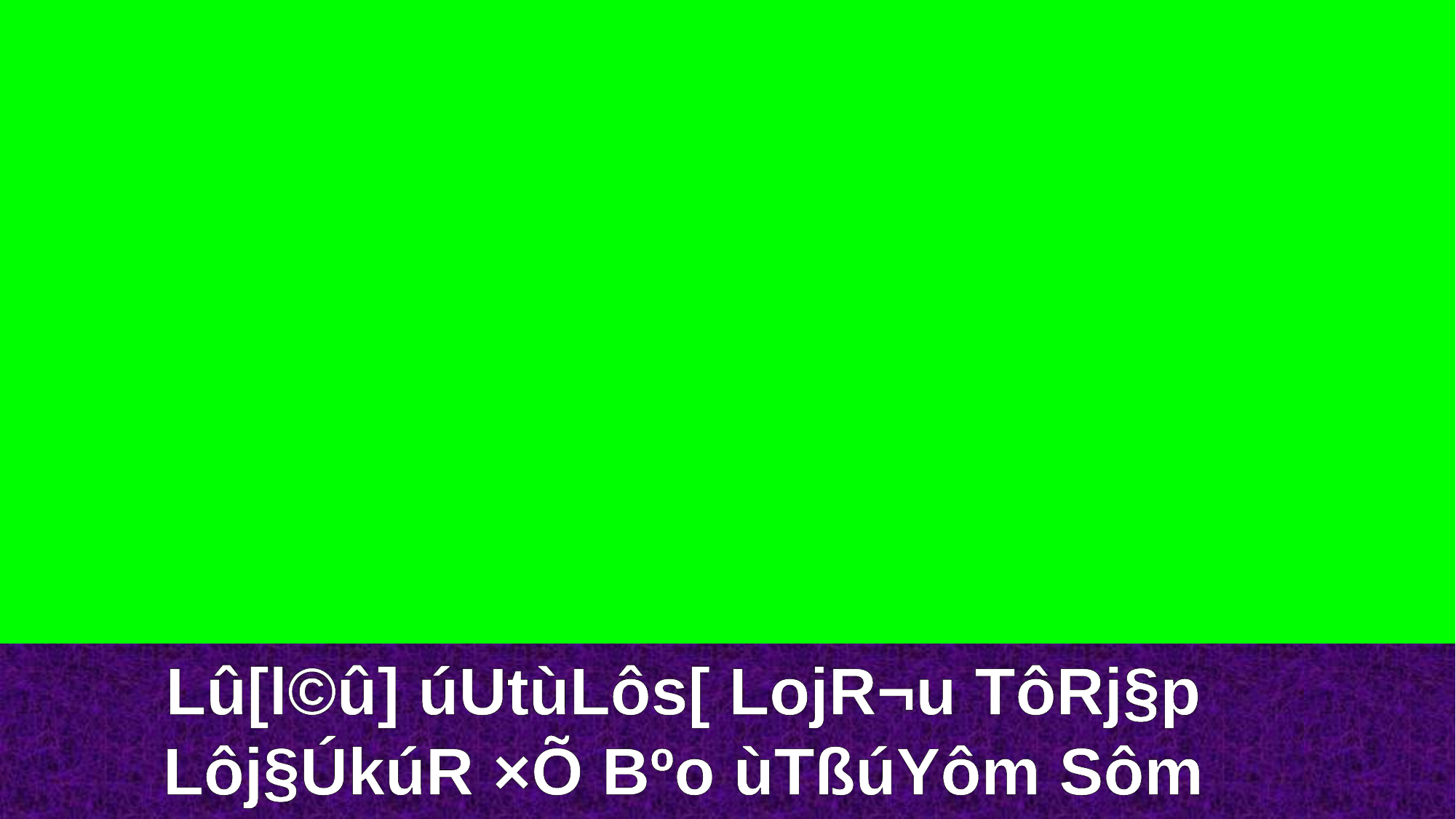

Lû[l©û] úUtùLôs[ LojR¬u TôRj§p Lôj§ÚkúR ×Õ Bºo ùTßúYôm Sôm